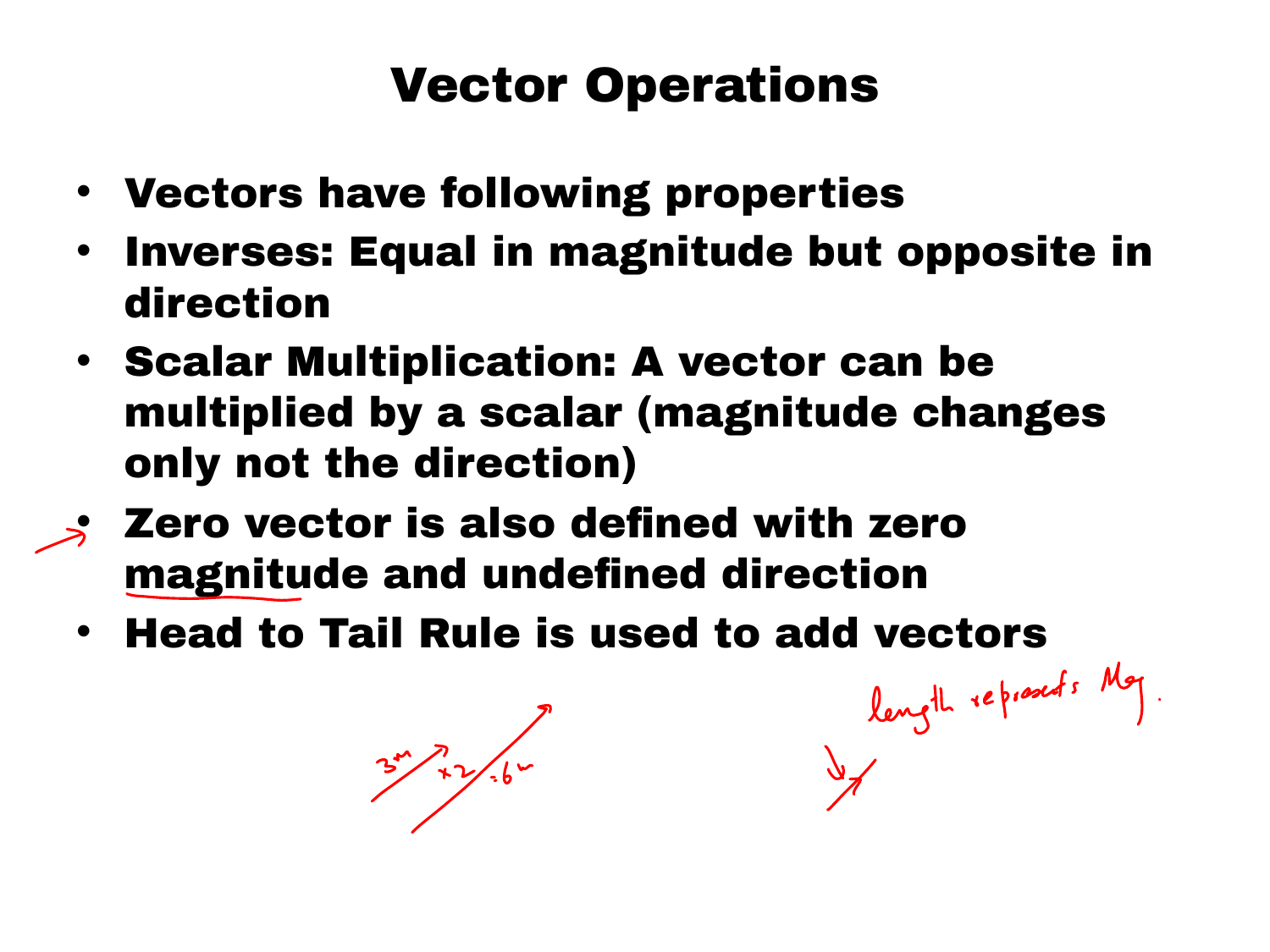

# Vector Operations
Vectors have following properties
Inverses: Equal in magnitude but opposite in direction
Scalar Multiplication: A vector can be multiplied by a scalar (magnitude changes only not the direction)
Zero vector is also defined with zero magnitude and undefined direction
Head to Tail Rule is used to add vectors